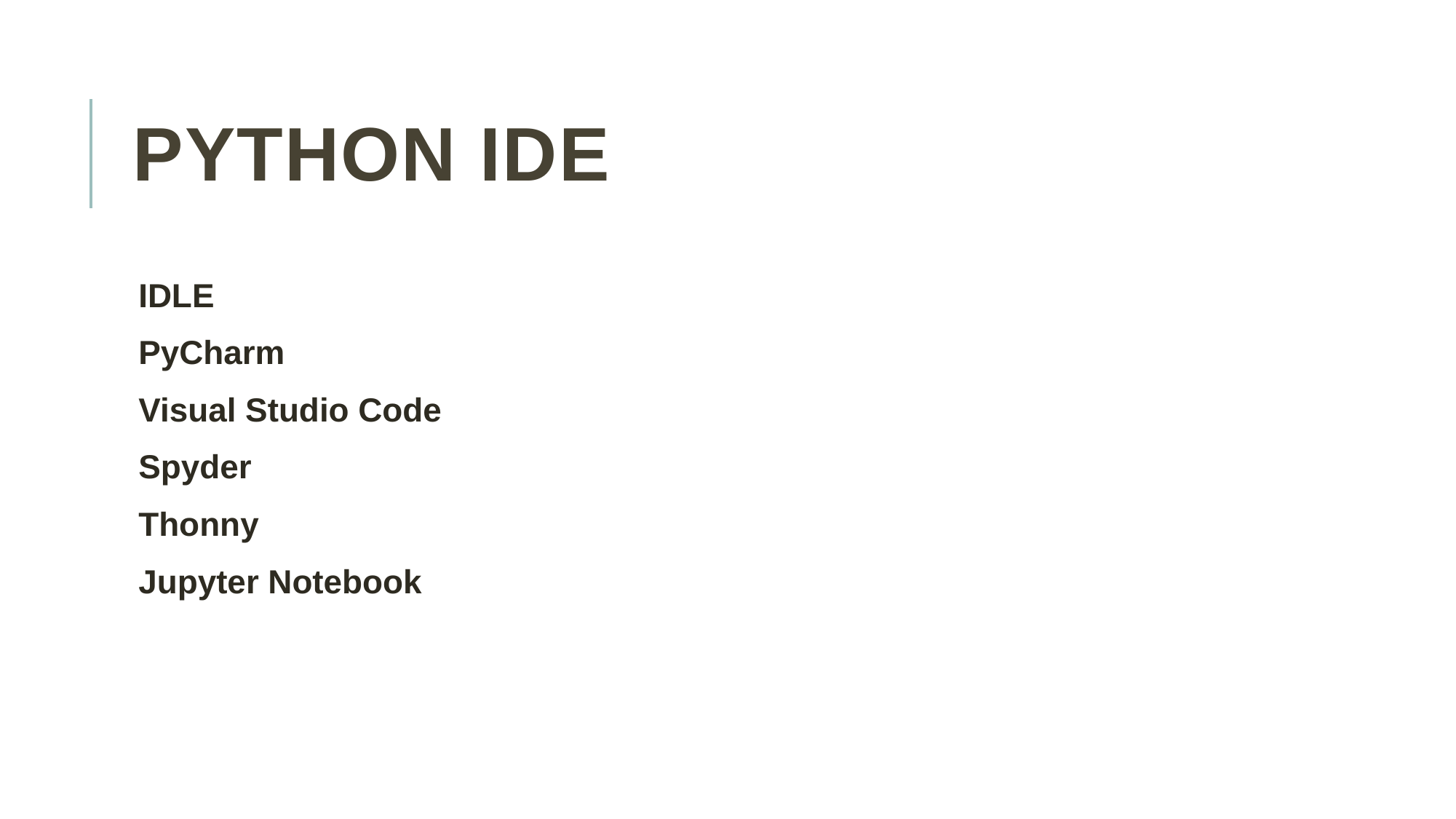

# Python IDE
IDLE
PyCharm
Visual Studio Code
Spyder
Thonny
Jupyter Notebook